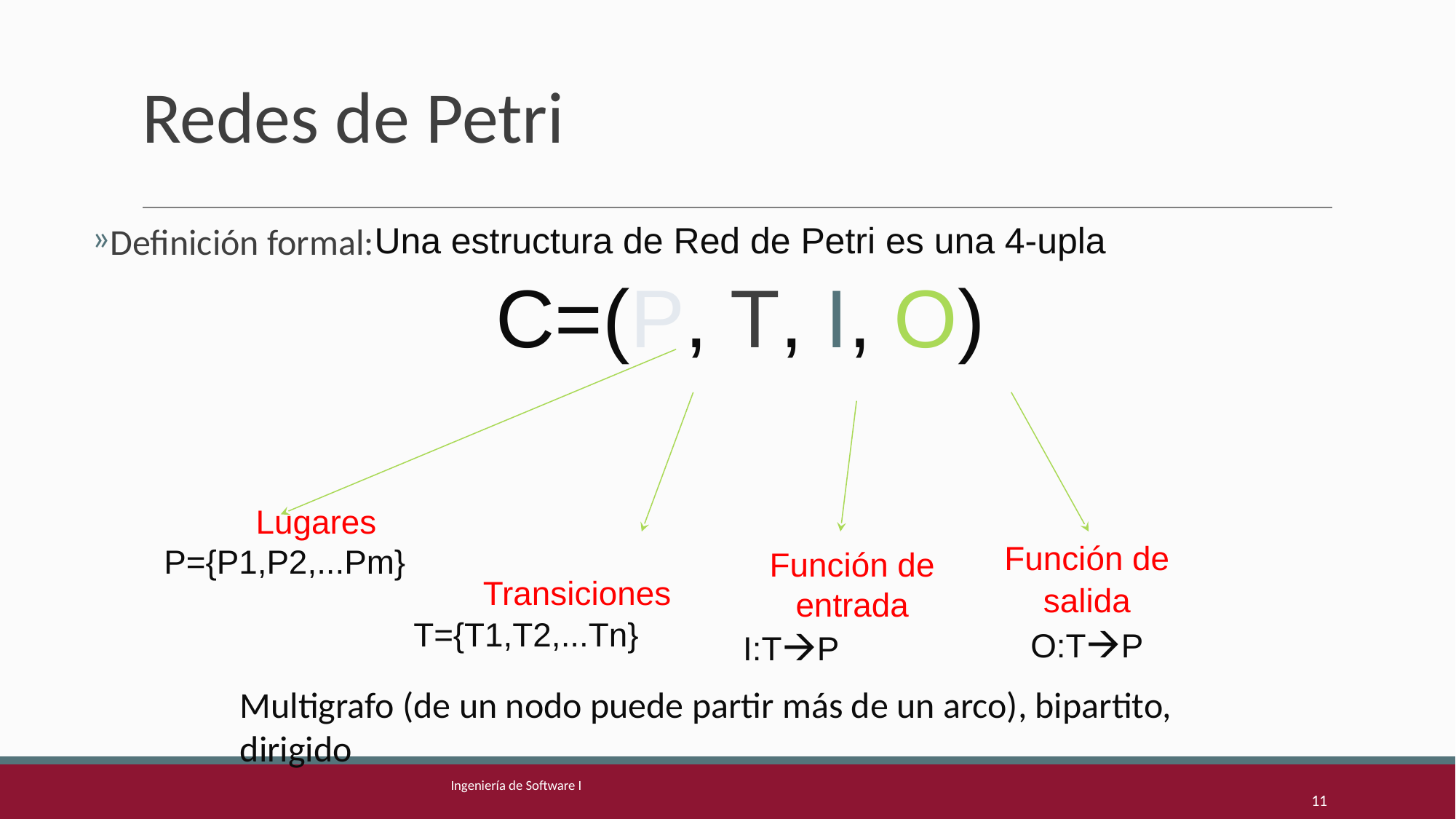

# Redes de Petri
Definición formal:
Una estructura de Red de Petri es una 4-upla
C=(P, T, I, O)
Lugares
P={P1,P2,...Pm}
Función de salida
O:T🡪P
Función de entrada
I:T🡪P
Transiciones
T={T1,T2,...Tn}
Multigrafo (de un nodo puede partir más de un arco), bipartito, dirigido
Ingeniería de Software I
11